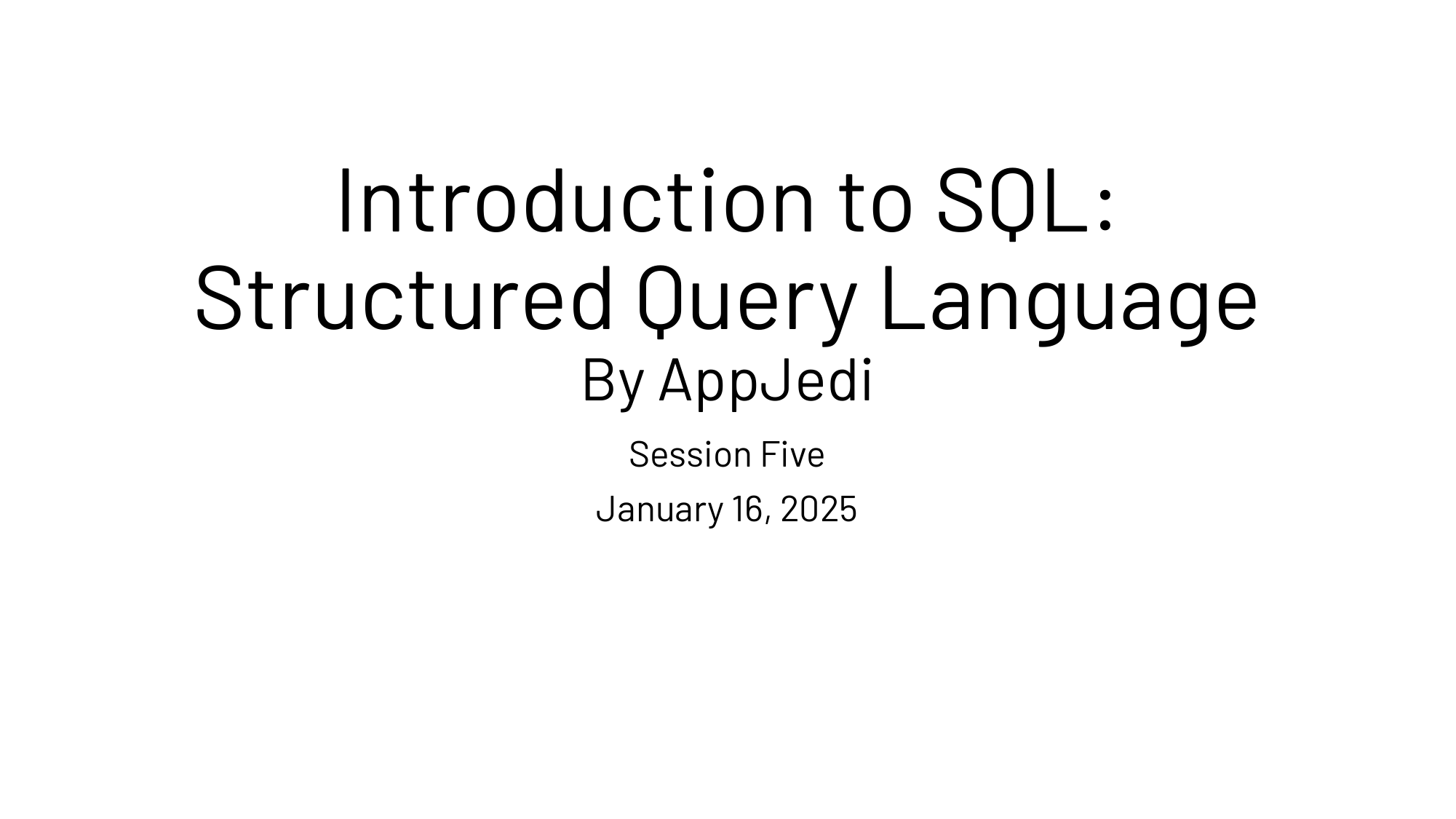

# Introduction to SQL: Structured Query Language By AppJedi
Session Five
January 16, 2025